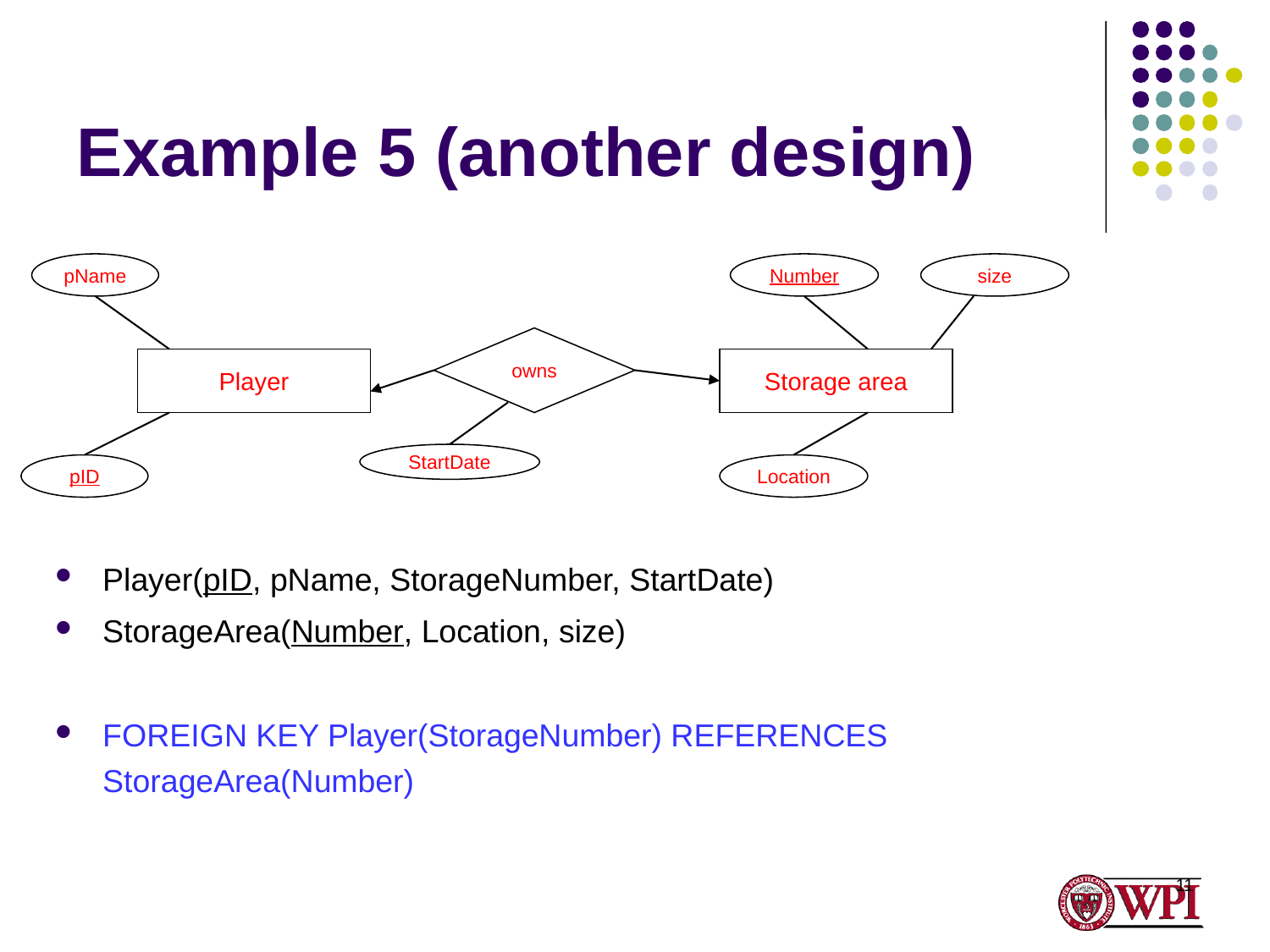

# Example 5 (another design)
pName
Player
pID
Number
Storage area
Location
size
owns
StartDate
Player(pID, pName, StorageNumber, StartDate)
StorageArea(Number, Location, size)

FOREIGN KEY Player(StorageNumber) REFERENCES StorageArea(Number)

11